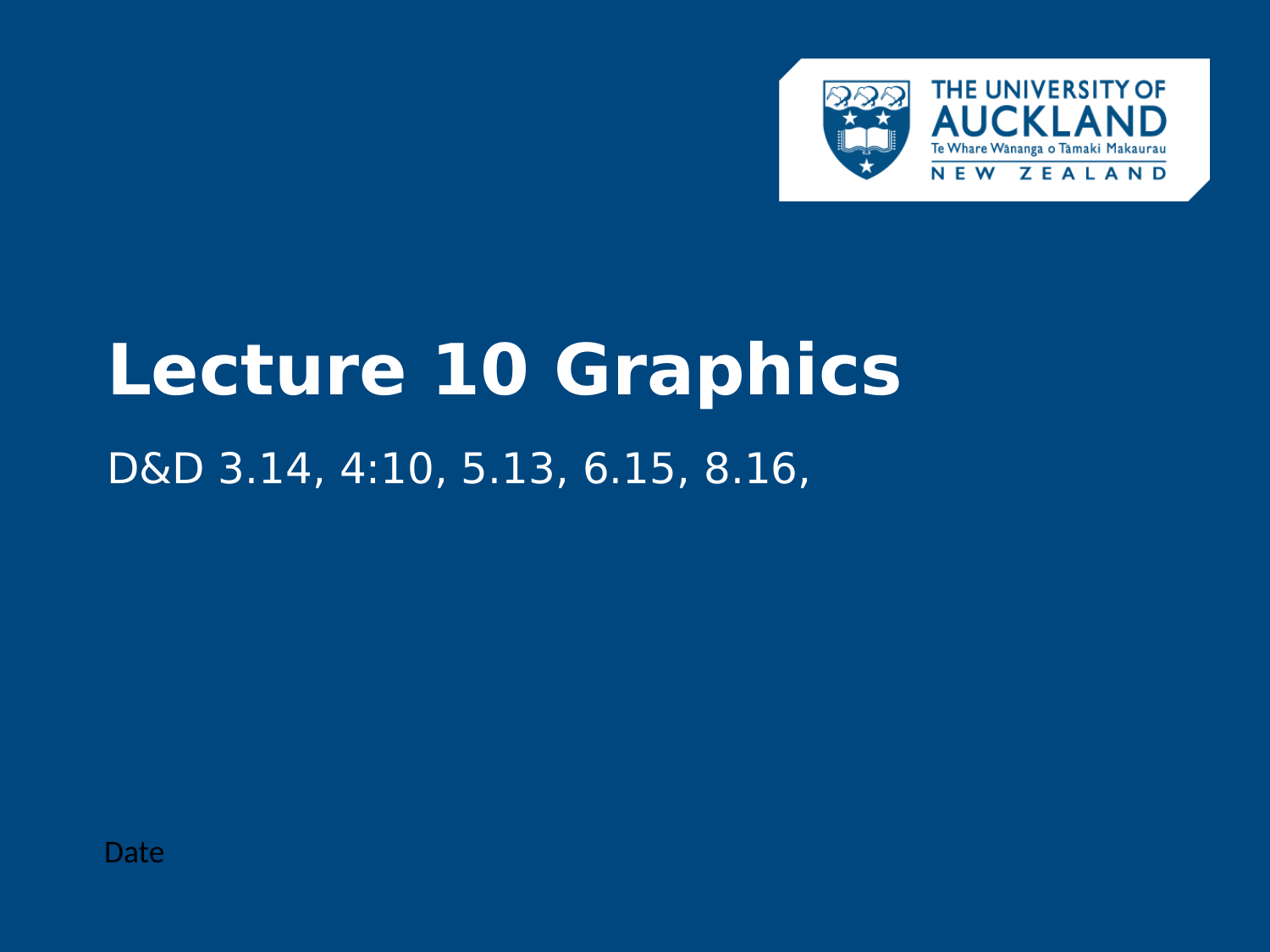

# Lecture 10 Graphics
D&D 3.14, 4:10, 5.13, 6.15, 8.16,

Date